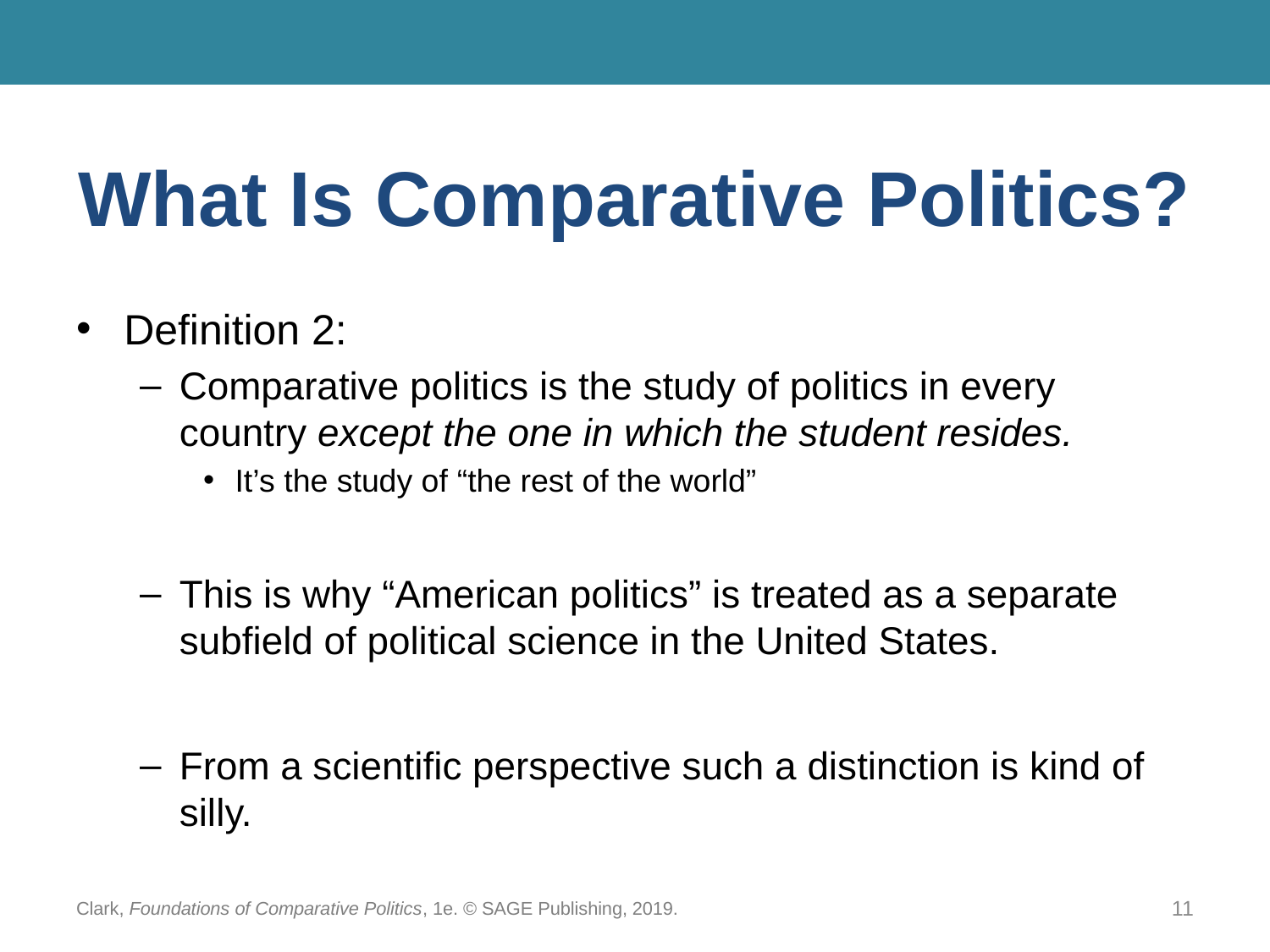

# What Is Comparative Politics?
Definition 2:
Comparative politics is the study of politics in every country except the one in which the student resides.
It’s the study of “the rest of the world”

This is why “American politics” is treated as a separate subfield of political science in the United States.

From a scientific perspective such a distinction is kind of silly.

Clark, Foundations of Comparative Politics, 1e. © SAGE Publishing, 2019.
11